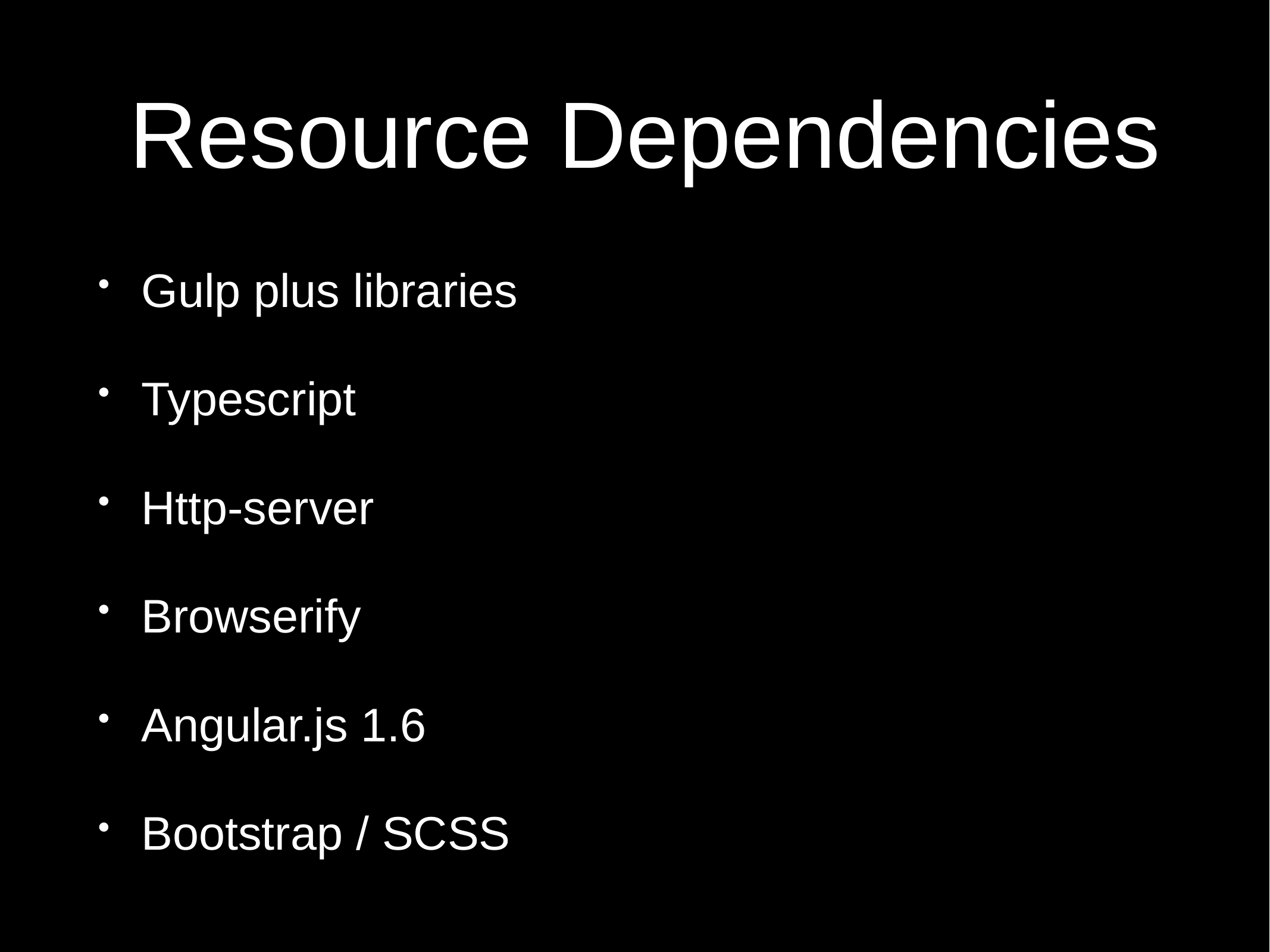

# Resource Dependencies
Gulp plus libraries
Typescript
Http-server
Browserify
Angular.js 1.6
Bootstrap / SCSS